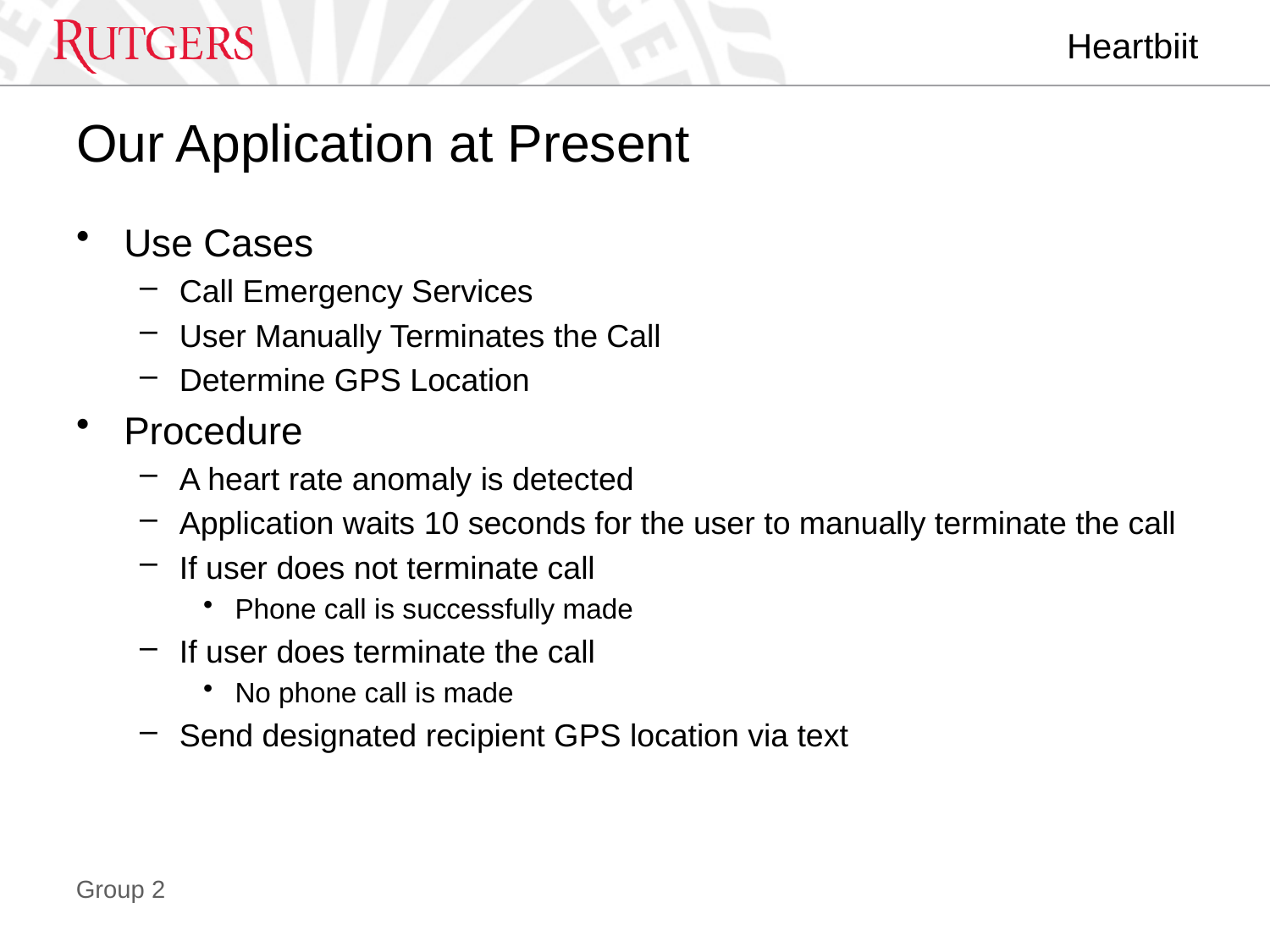

# Our Application at Present
Use Cases
Call Emergency Services
User Manually Terminates the Call
Determine GPS Location
Procedure
A heart rate anomaly is detected
Application waits 10 seconds for the user to manually terminate the call
If user does not terminate call
Phone call is successfully made
If user does terminate the call
No phone call is made
Send designated recipient GPS location via text